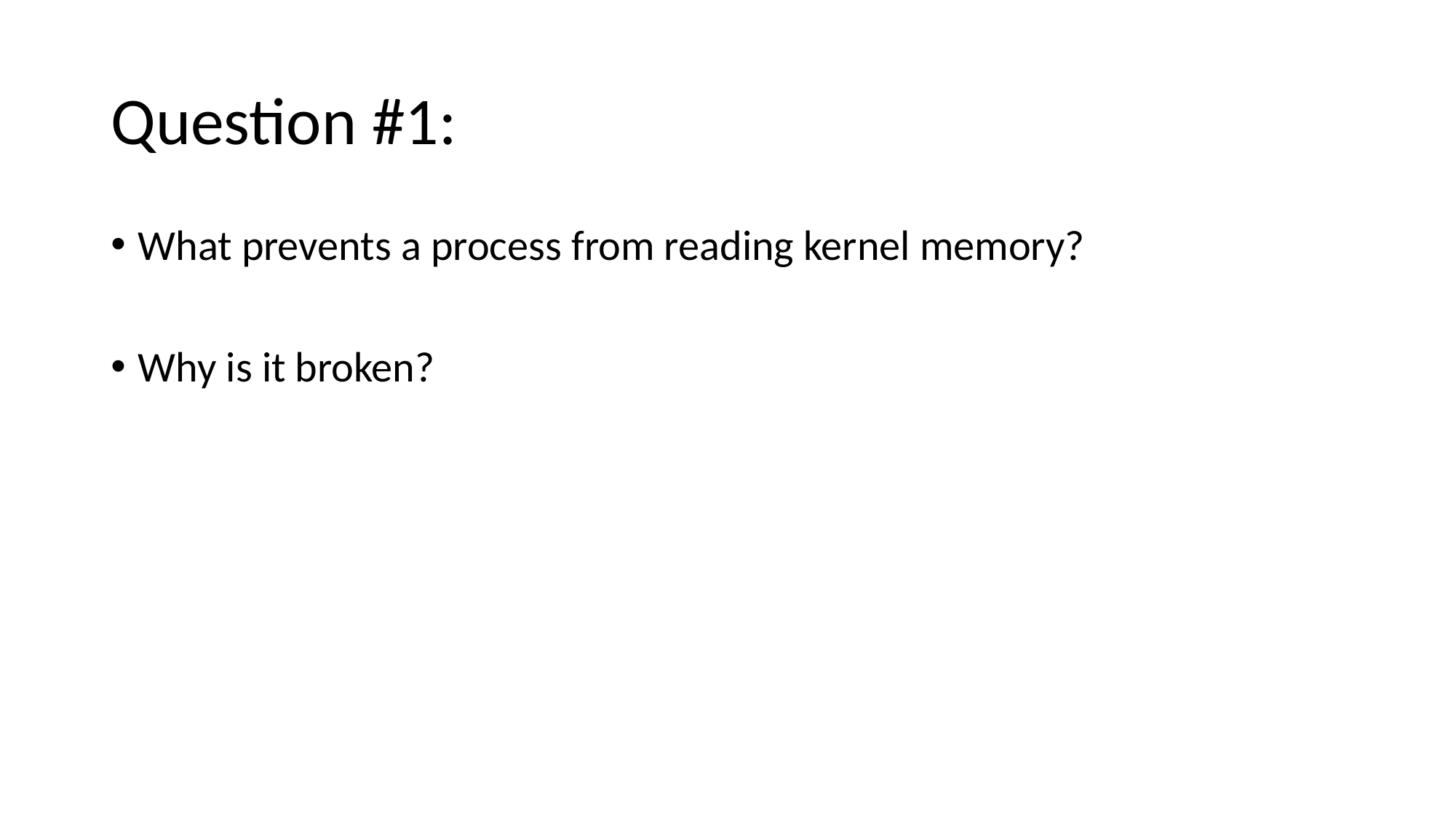

# Question #1:
What prevents a process from reading kernel memory?

Why is it broken?